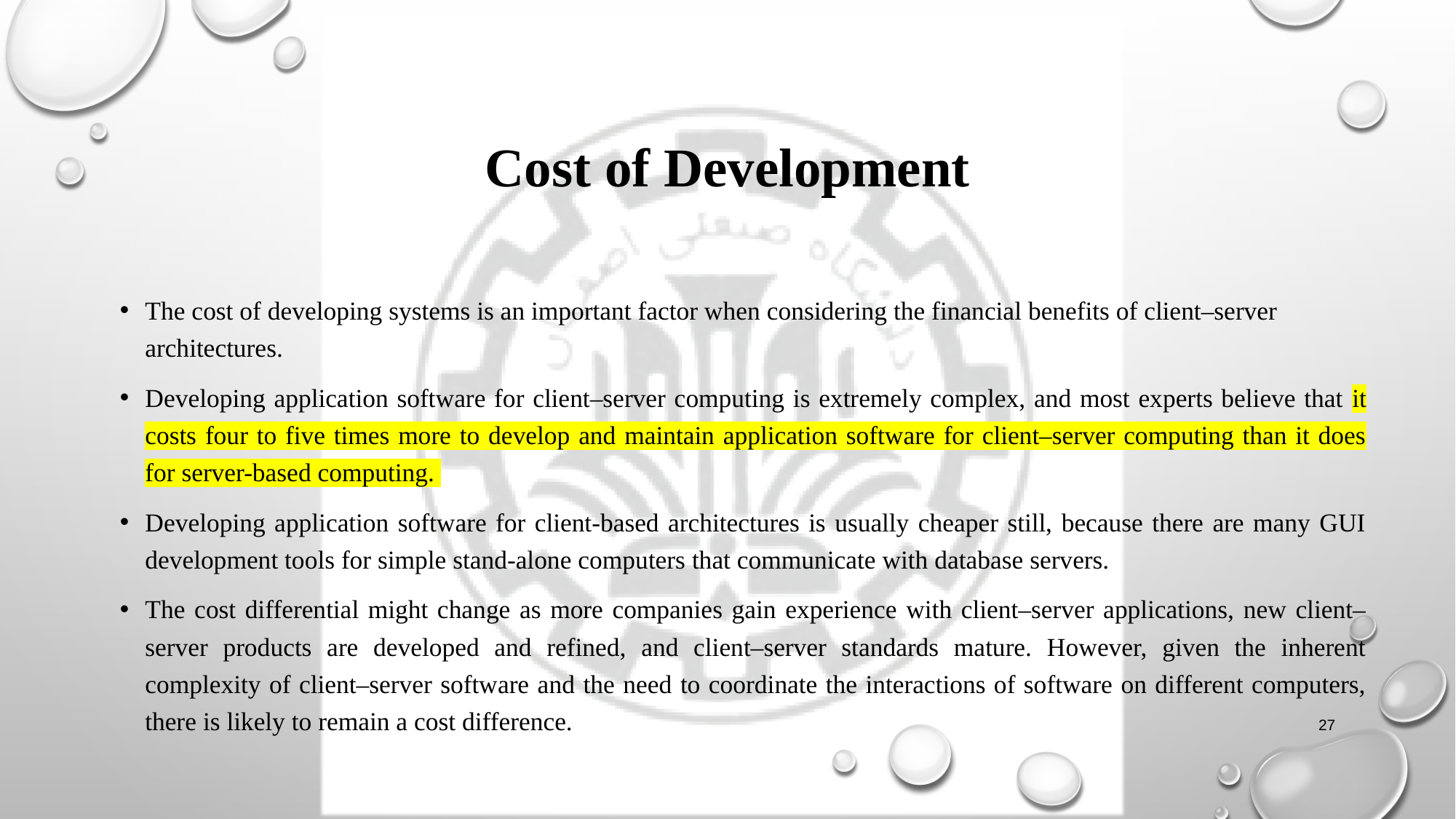

# Cost of Development
The cost of developing systems is an important factor when considering the financial benefits of client–server architectures.
Developing application software for client–server computing is extremely complex, and most experts believe that it costs four to five times more to develop and maintain application software for client–server computing than it does for server-based computing.
Developing application software for client-based architectures is usually cheaper still, because there are many GUI development tools for simple stand-alone computers that communicate with database servers.
The cost differential might change as more companies gain experience with client–server applications, new client–server products are developed and refined, and client–server standards mature. However, given the inherent complexity of client–server software and the need to coordinate the interactions of software on different computers, there is likely to remain a cost difference.
27